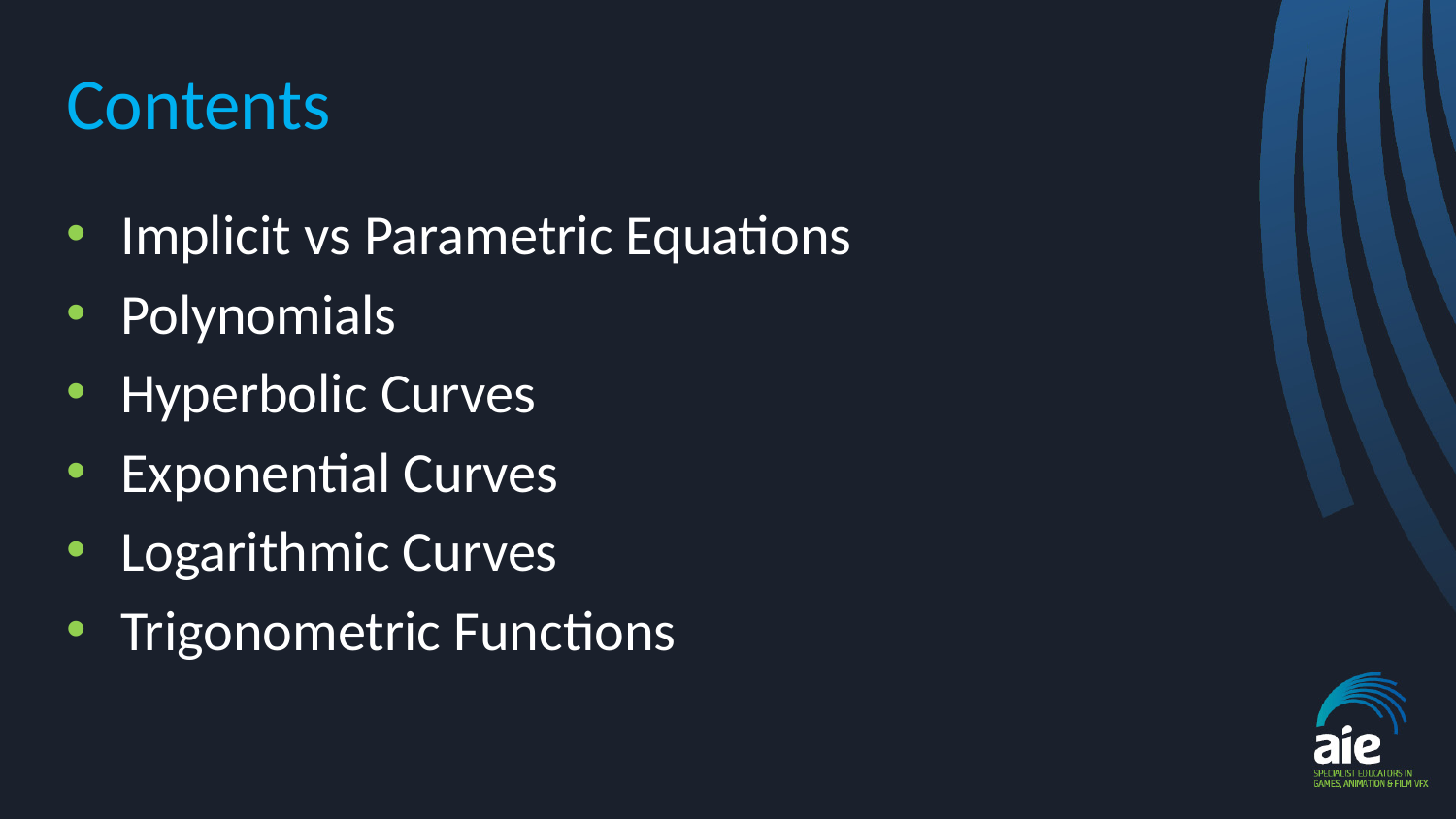

# Contents
Implicit vs Parametric Equations
Polynomials
Hyperbolic Curves
Exponential Curves
Logarithmic Curves
Trigonometric Functions